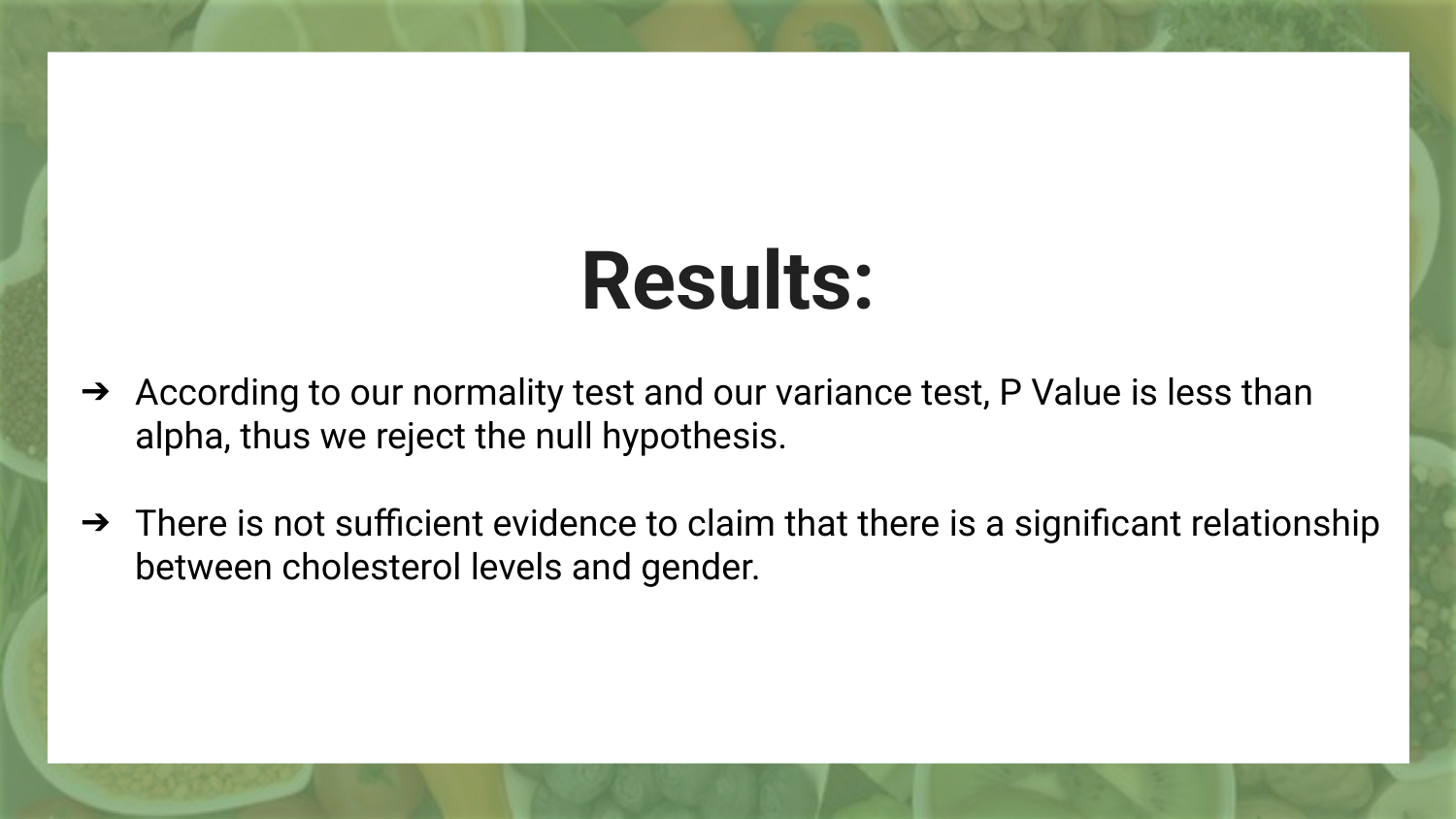

# Results:

According to our normality test and our variance test, P Value is less than alpha, thus we reject the null hypothesis.

There is not sufficient evidence to claim that there is a significant relationship between cholesterol levels and gender.